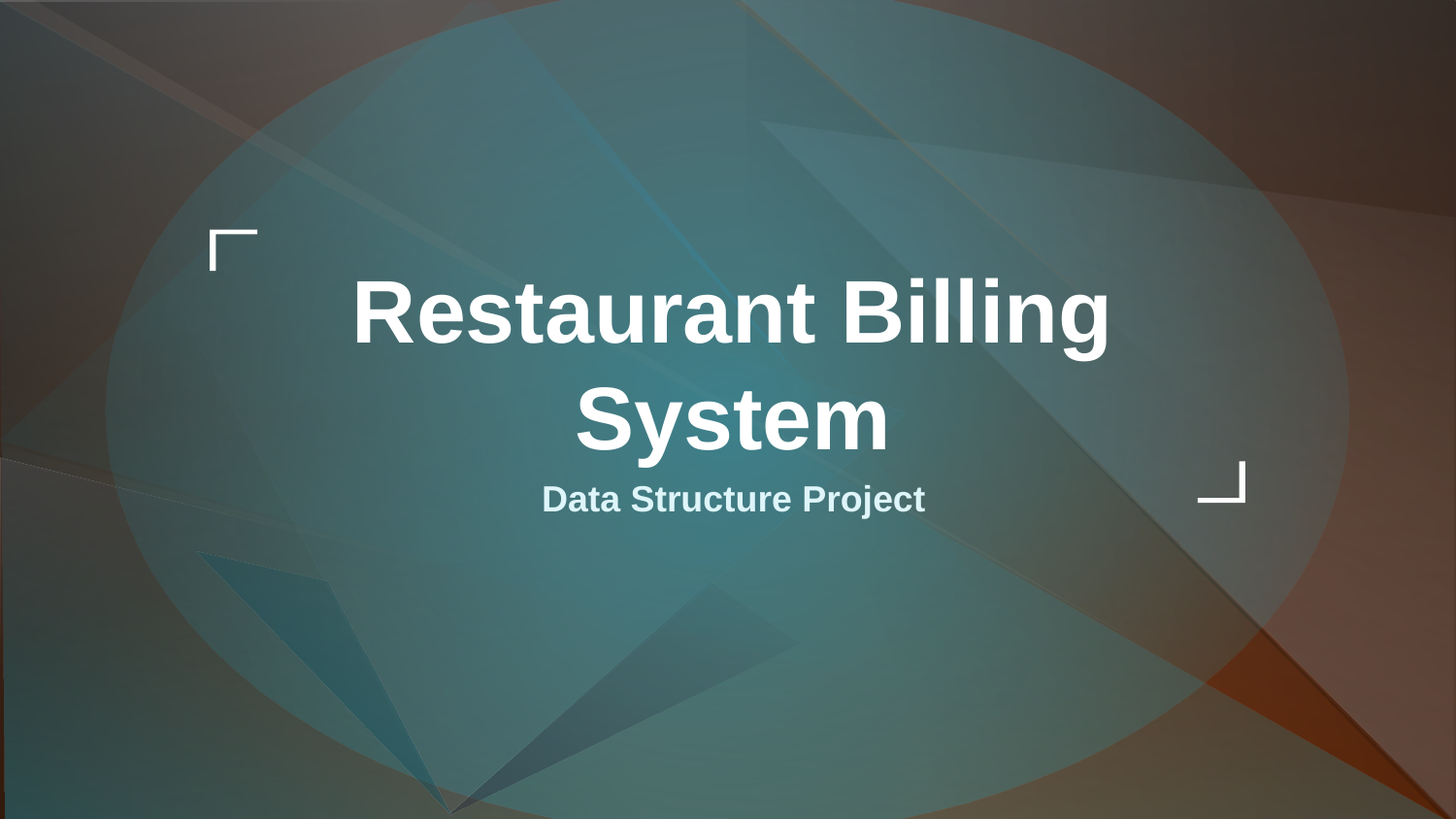

# Restaurant Billing System
Data Structure Project